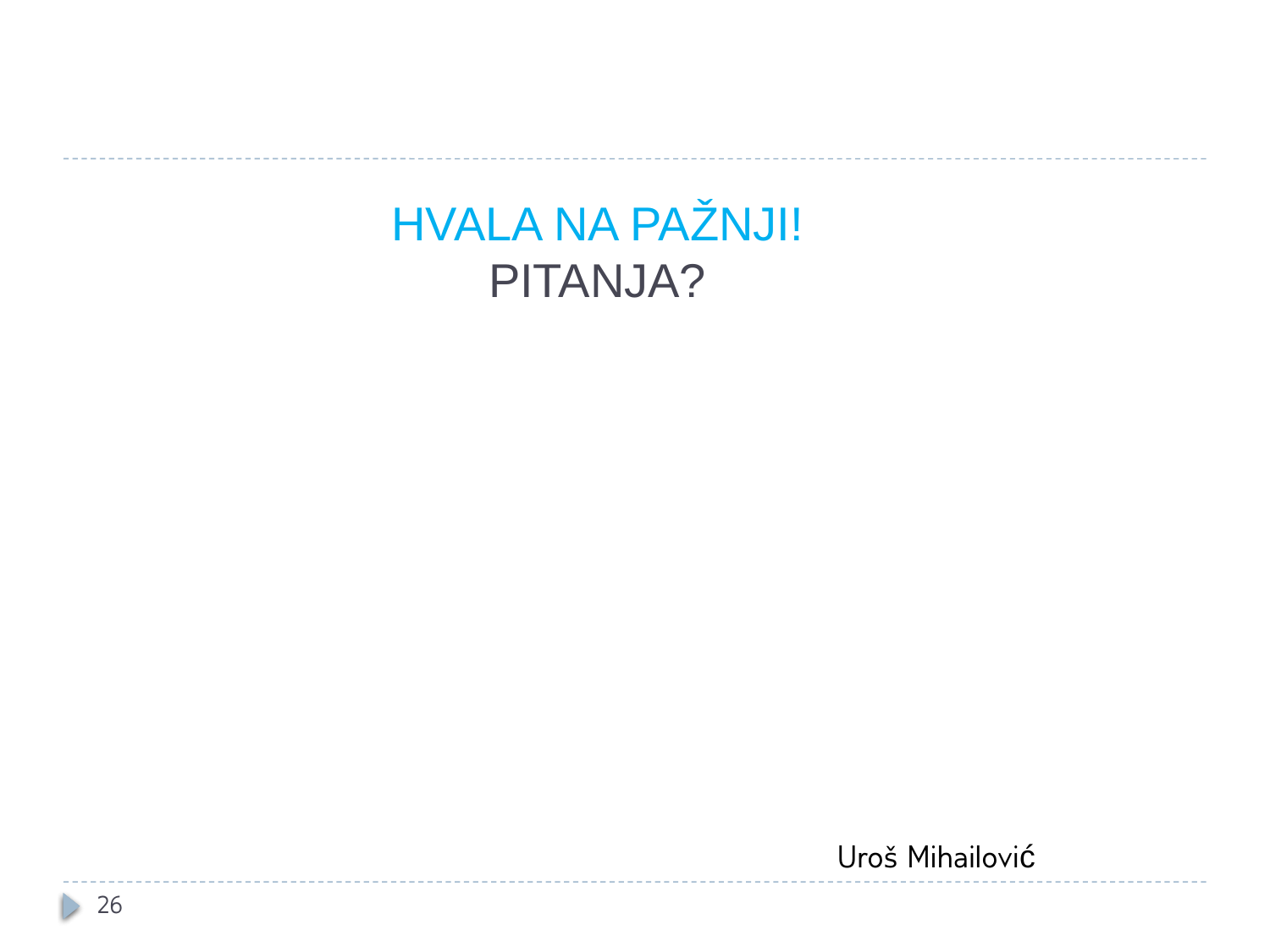

# HVALA NA PAŽNJI! PITANJA?
Uroš Mihailović
26